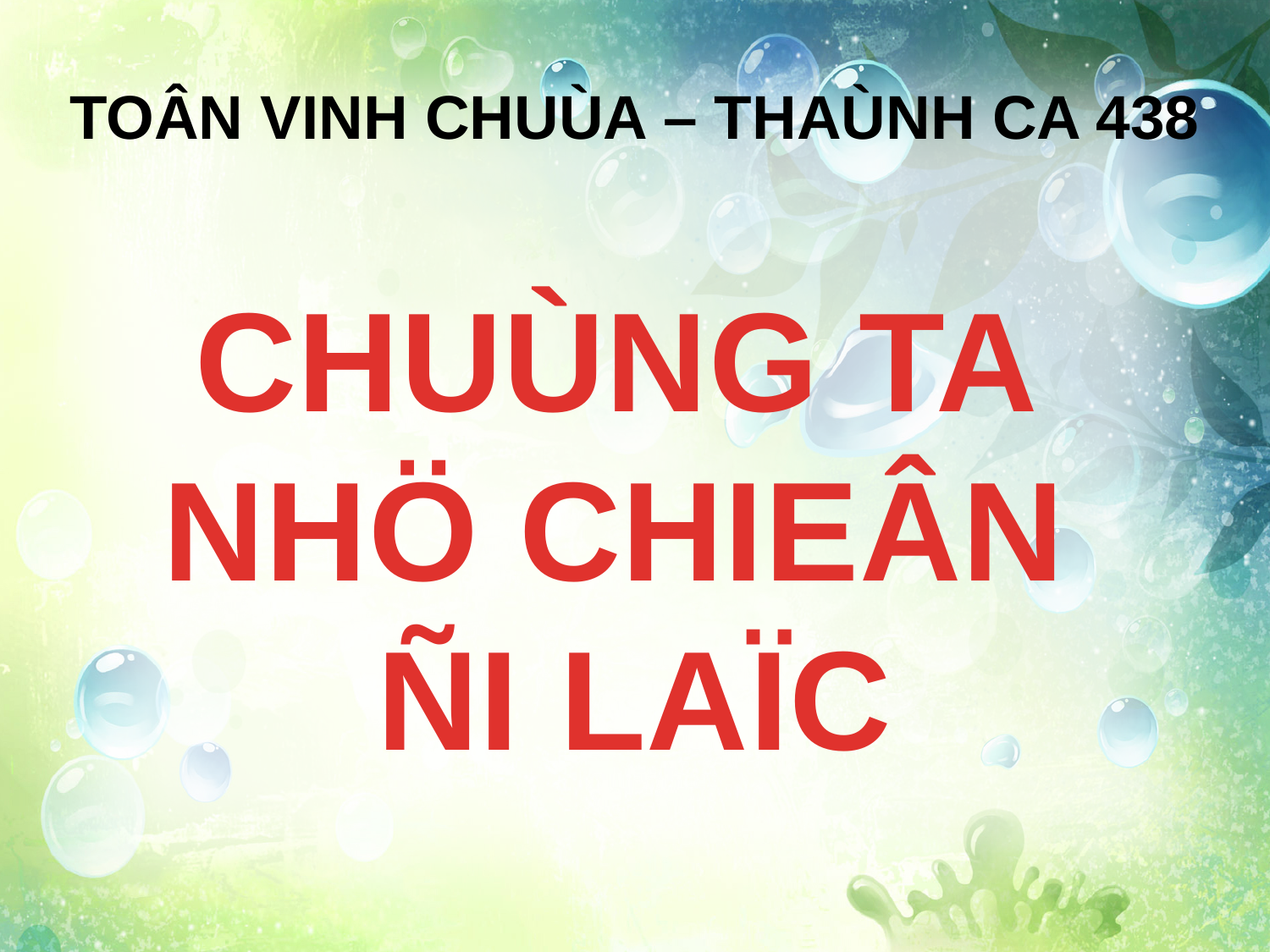

TOÂN VINH CHUÙA – THAÙNH CA 438
CHUÙNG TA
NHÖ CHIEÂN
ÑI LAÏC